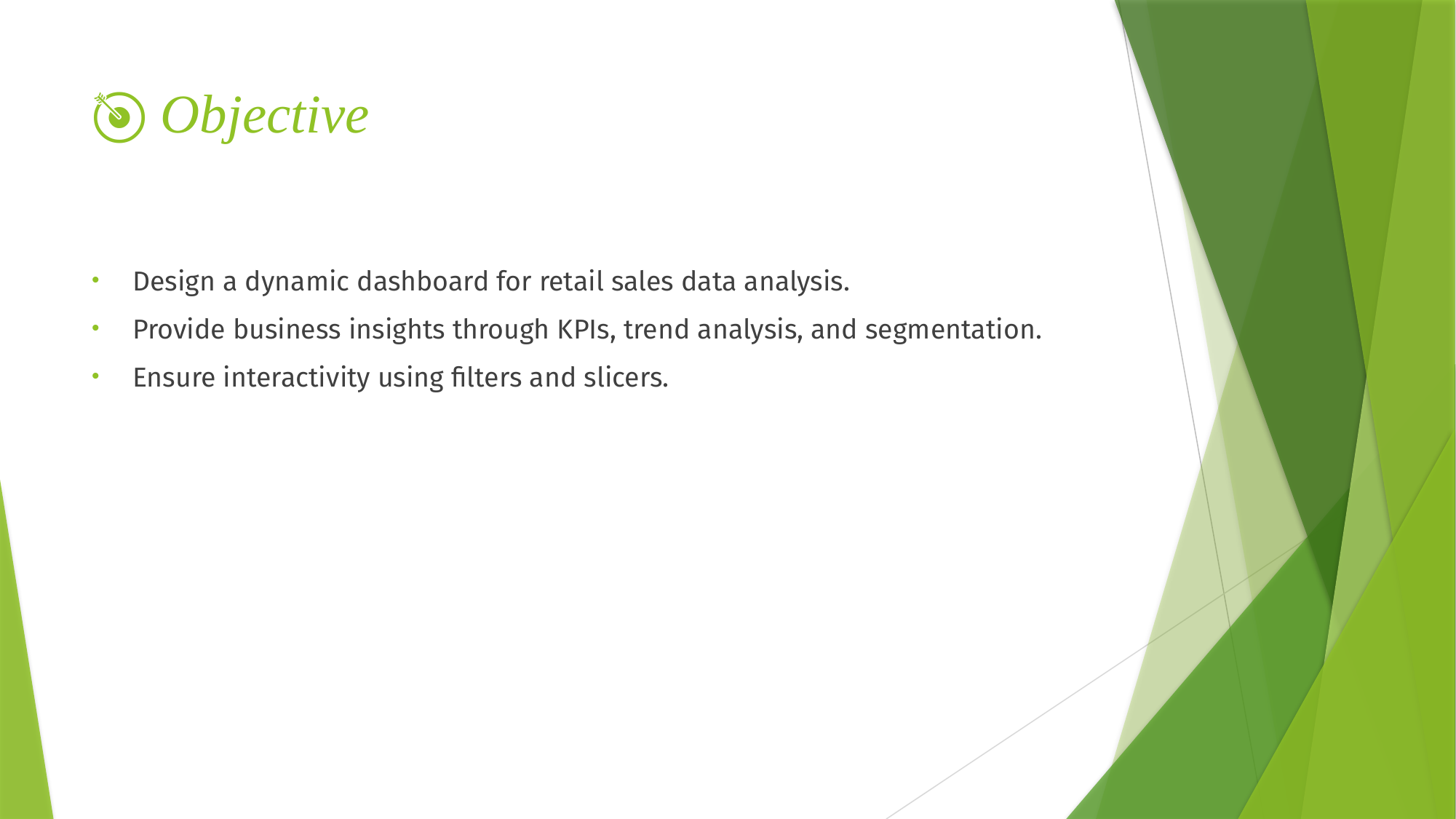

# 🎯 Objective
Design a dynamic dashboard for retail sales data analysis.
Provide business insights through KPIs, trend analysis, and segmentation.
Ensure interactivity using filters and slicers.